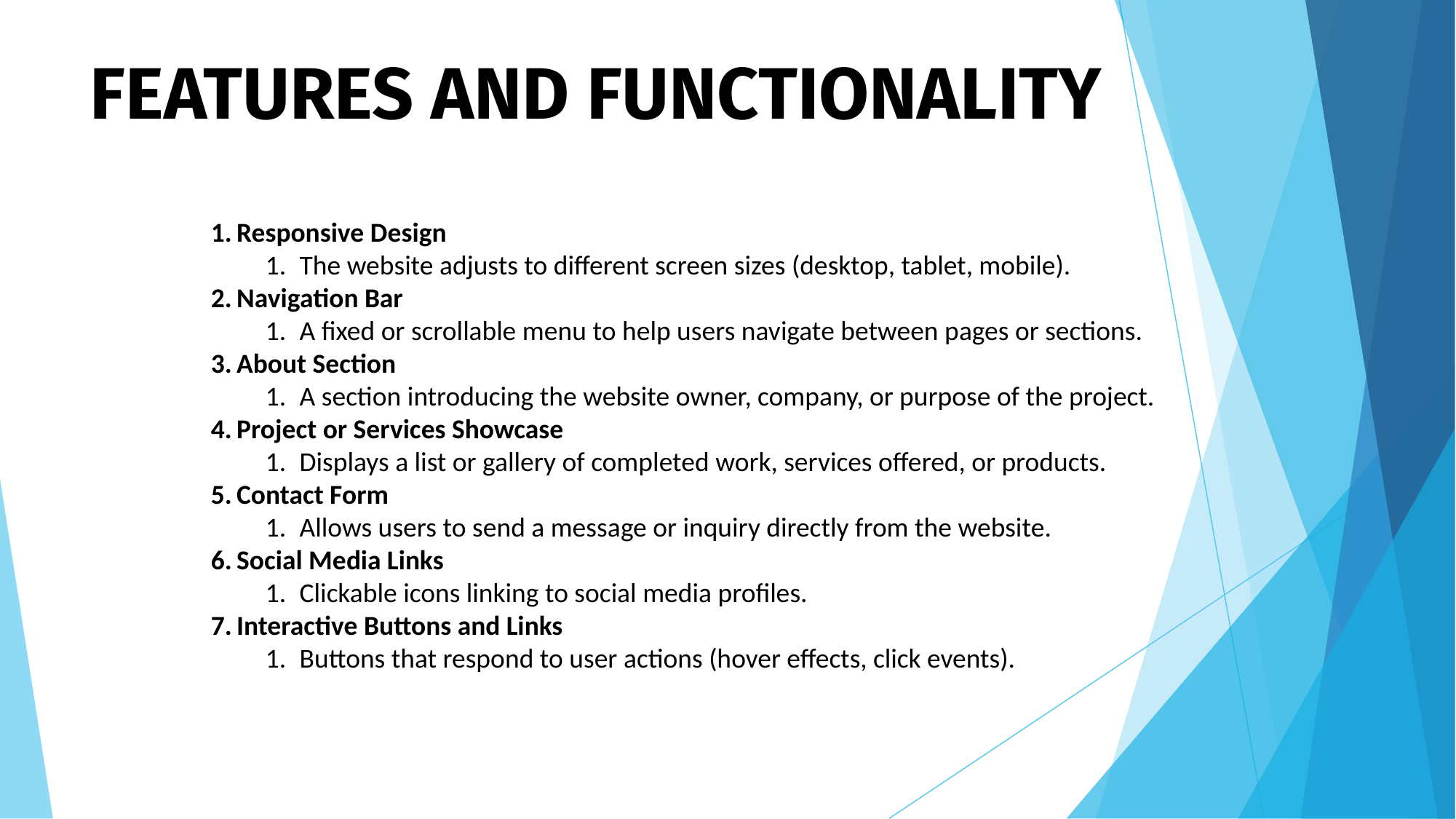

# FEATURES AND FUNCTIONALITY
Responsive Design
The website adjusts to different screen sizes (desktop, tablet, mobile).
Navigation Bar
A fixed or scrollable menu to help users navigate between pages or sections.
About Section
A section introducing the website owner, company, or purpose of the project.
Project or Services Showcase
Displays a list or gallery of completed work, services offered, or products.
Contact Form
Allows users to send a message or inquiry directly from the website.
Social Media Links
Clickable icons linking to social media profiles.
Interactive Buttons and Links
Buttons that respond to user actions (hover effects, click events).